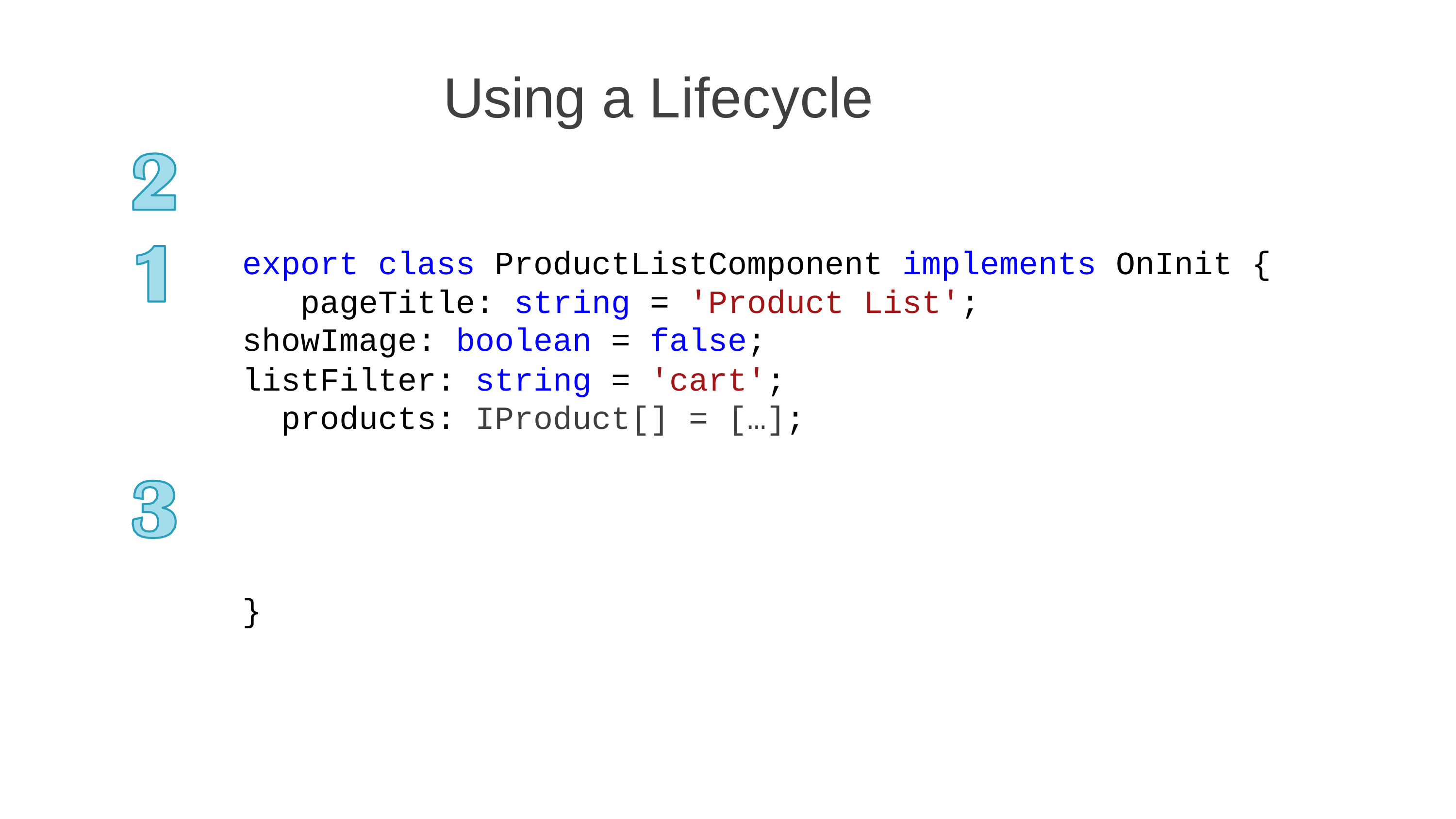

# Using a Lifecycle Hook

import { Component, OnInit } from '@angular/core';

export class ProductListComponent implements OnInit {  pageTitle: string = 'Product List';
showImage: boolean = false;
listFilter: string = 'cart';  products: IProduct[] = […];

ngOnInit(): void {
console.log('In OnInit');
}

}